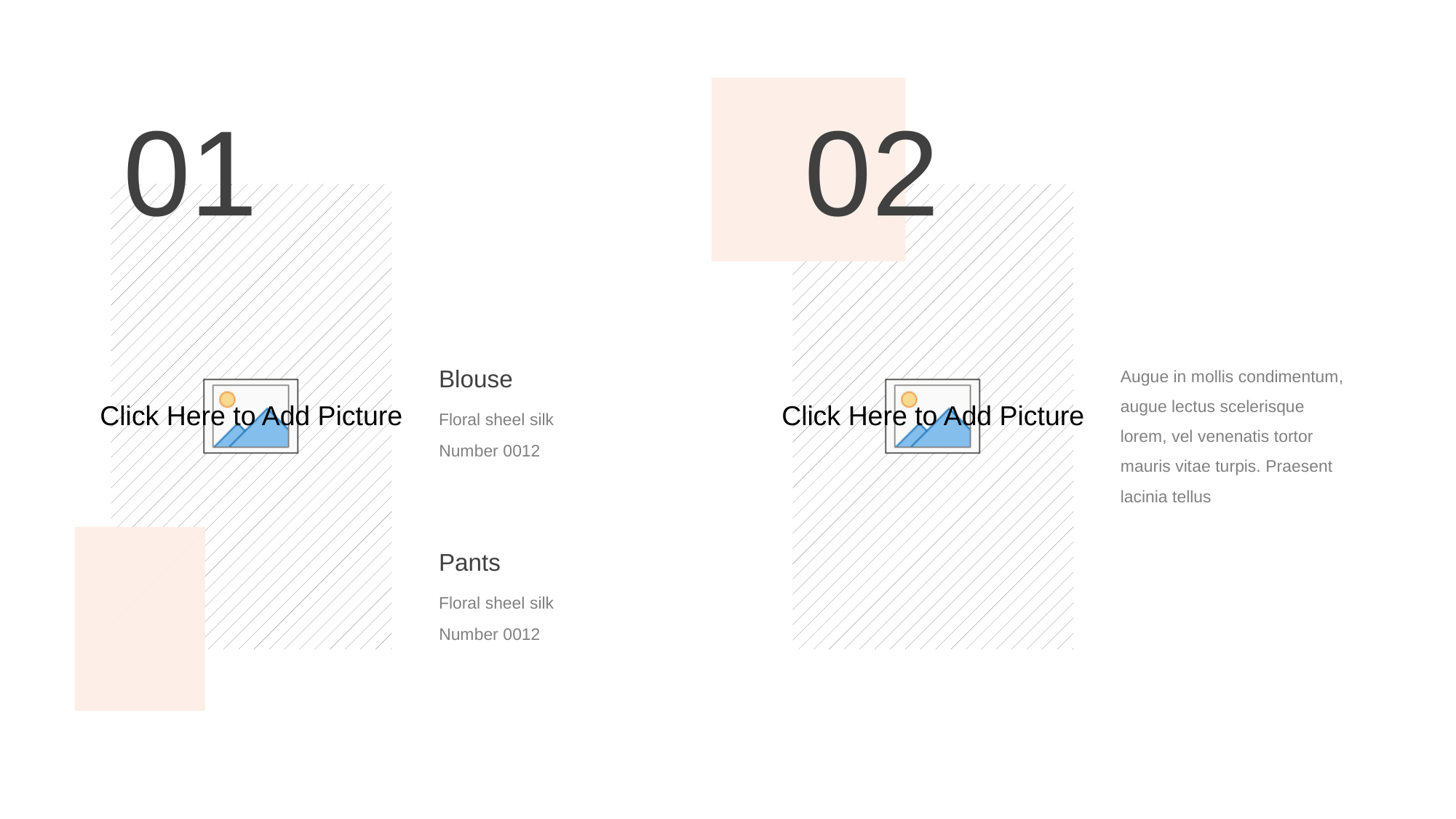

01
02

Blouse
Augue in mollis condimentum, augue lectus scelerisque lorem, vel venenatis tortor mauris vitae turpis. Praesent lacinia tellus
Floral sheel silk
Number 0012

Pants
Floral sheel silk
Number 0012